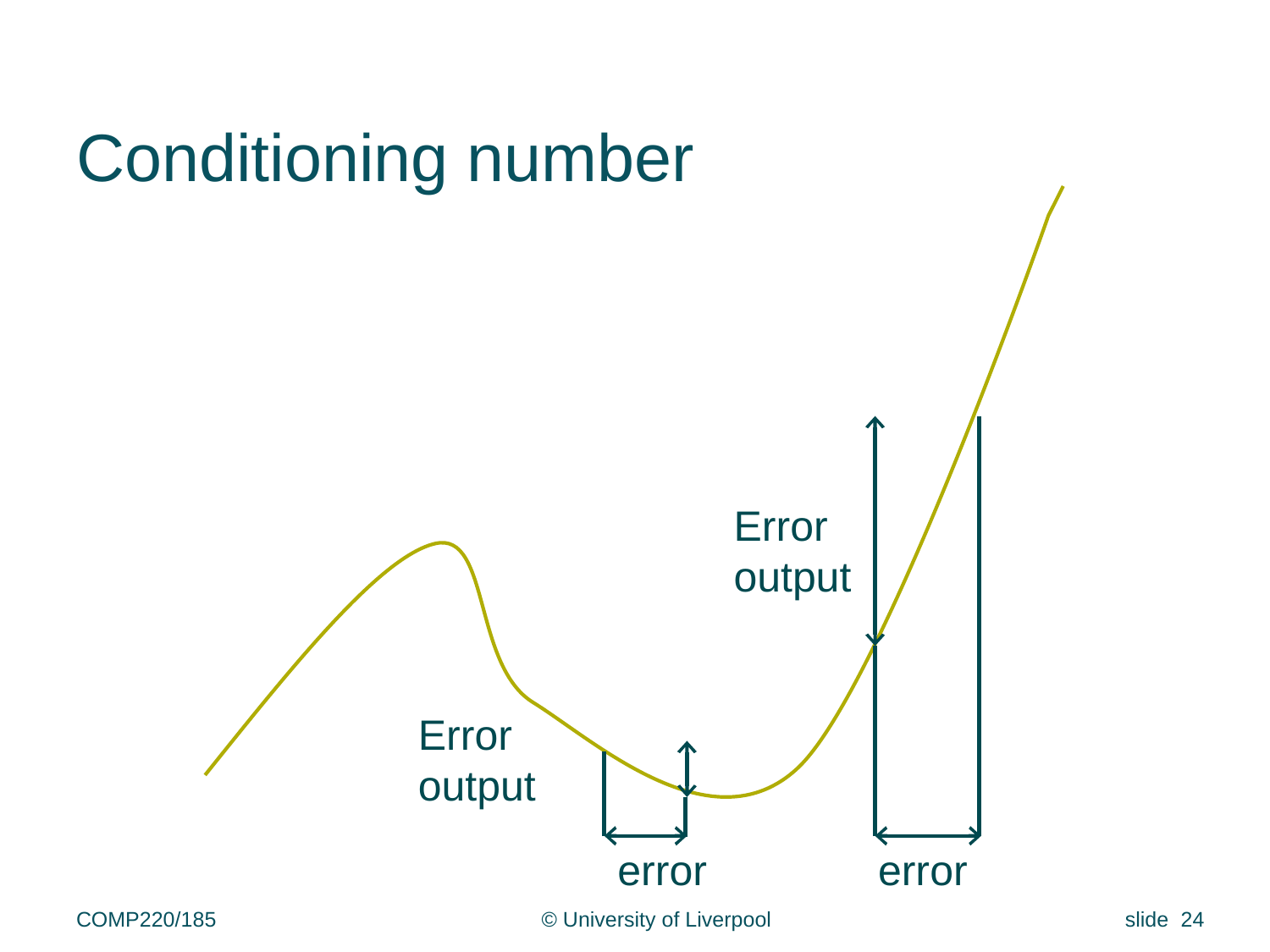

# Conditioning number

Error
output
Error
output
error
error
COMP220/185
© University of Liverpool
slide  24